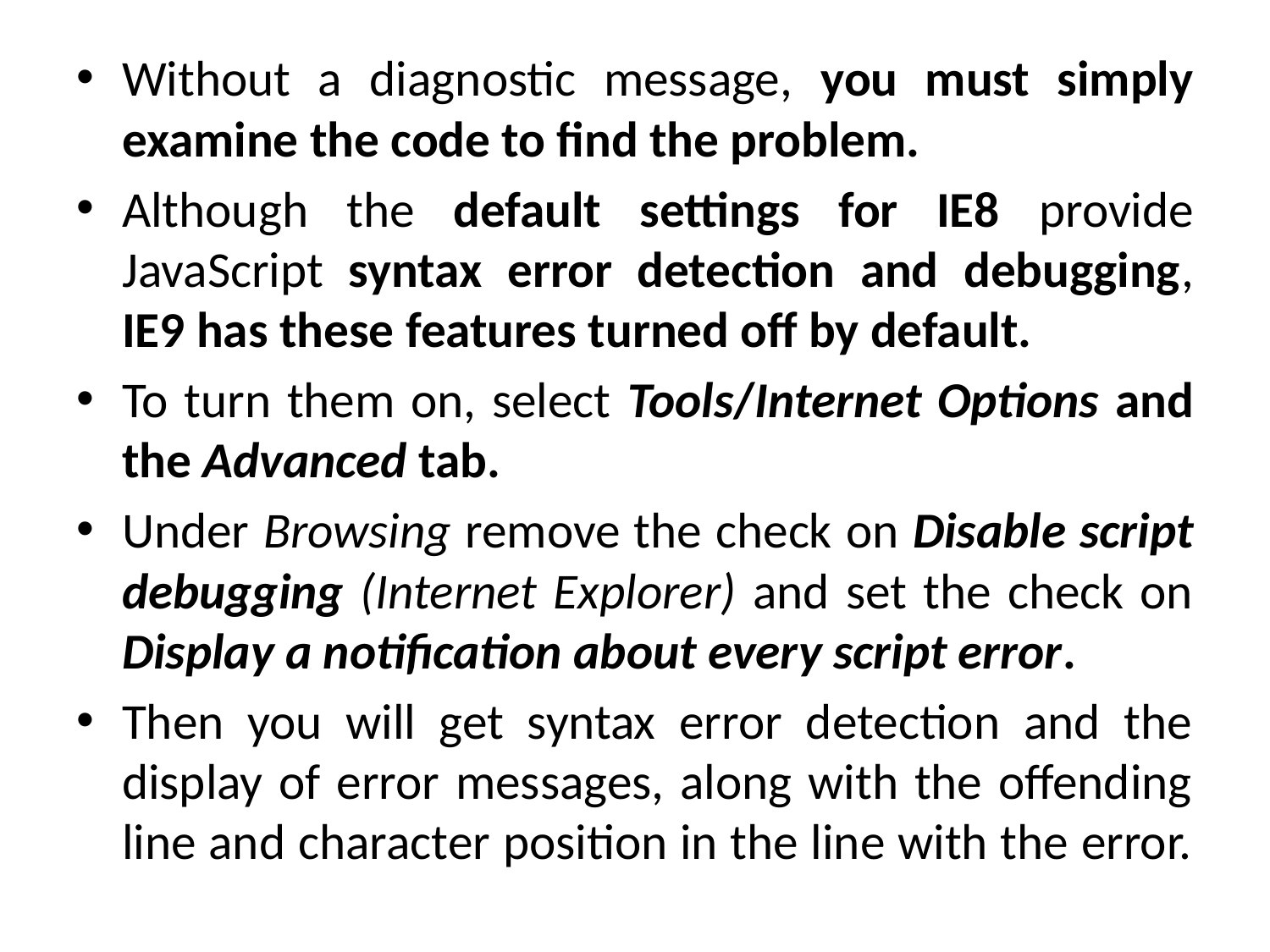

Without a diagnostic message, you must simply examine the code to find the problem.
Although the default settings for IE8 provide JavaScript syntax error detection and debugging, IE9 has these features turned off by default.
To turn them on, select Tools/Internet Options and the Advanced tab.
Under Browsing remove the check on Disable script debugging (Internet Explorer) and set the check on Display a notification about every script error.
Then you will get syntax error detection and the display of error messages, along with the offending line and character position in the line with the error.